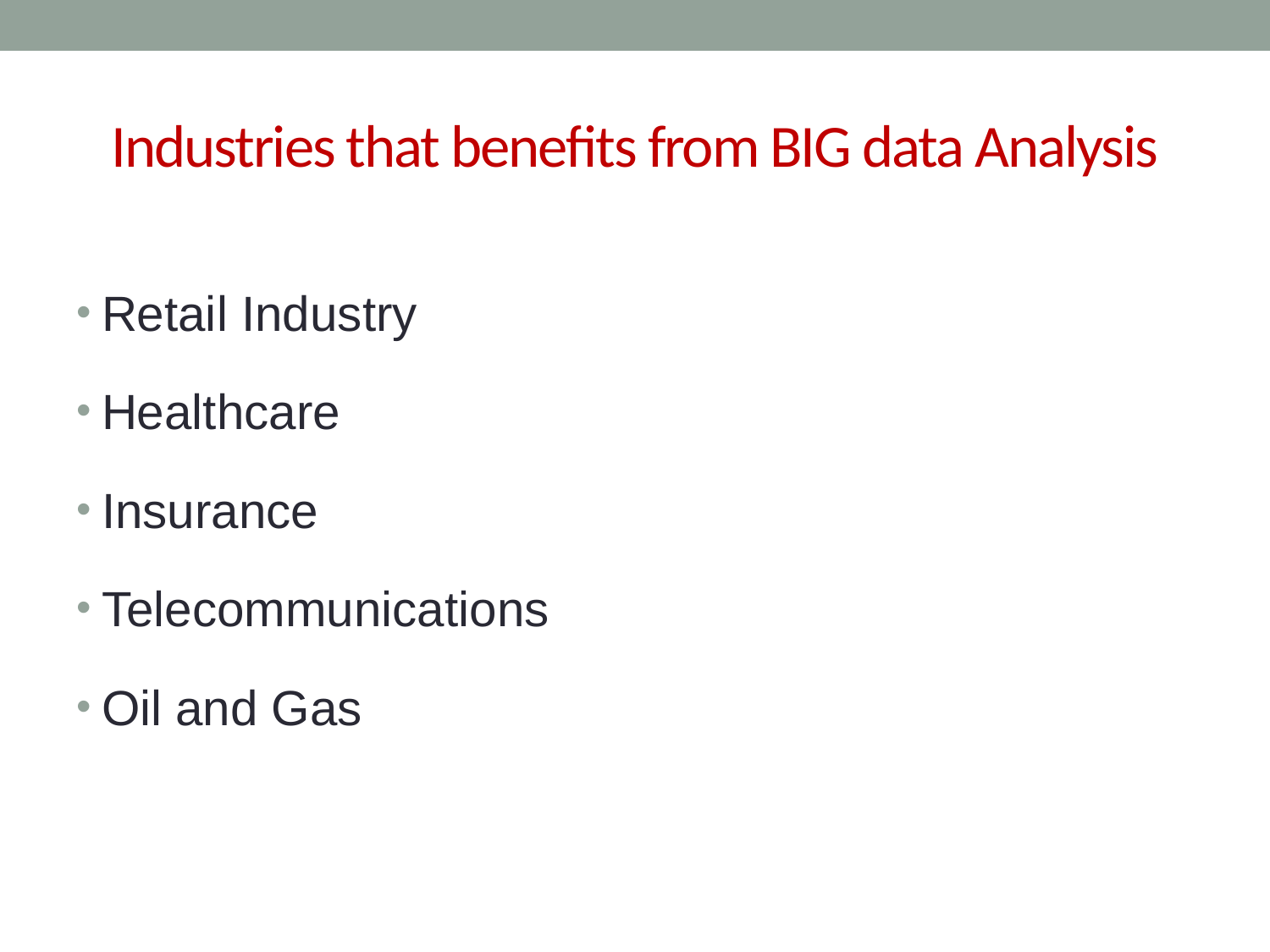

# Industries that benefits from BIG data Analysis
Retail Industry
Healthcare
Insurance
Telecommunications
Oil and Gas